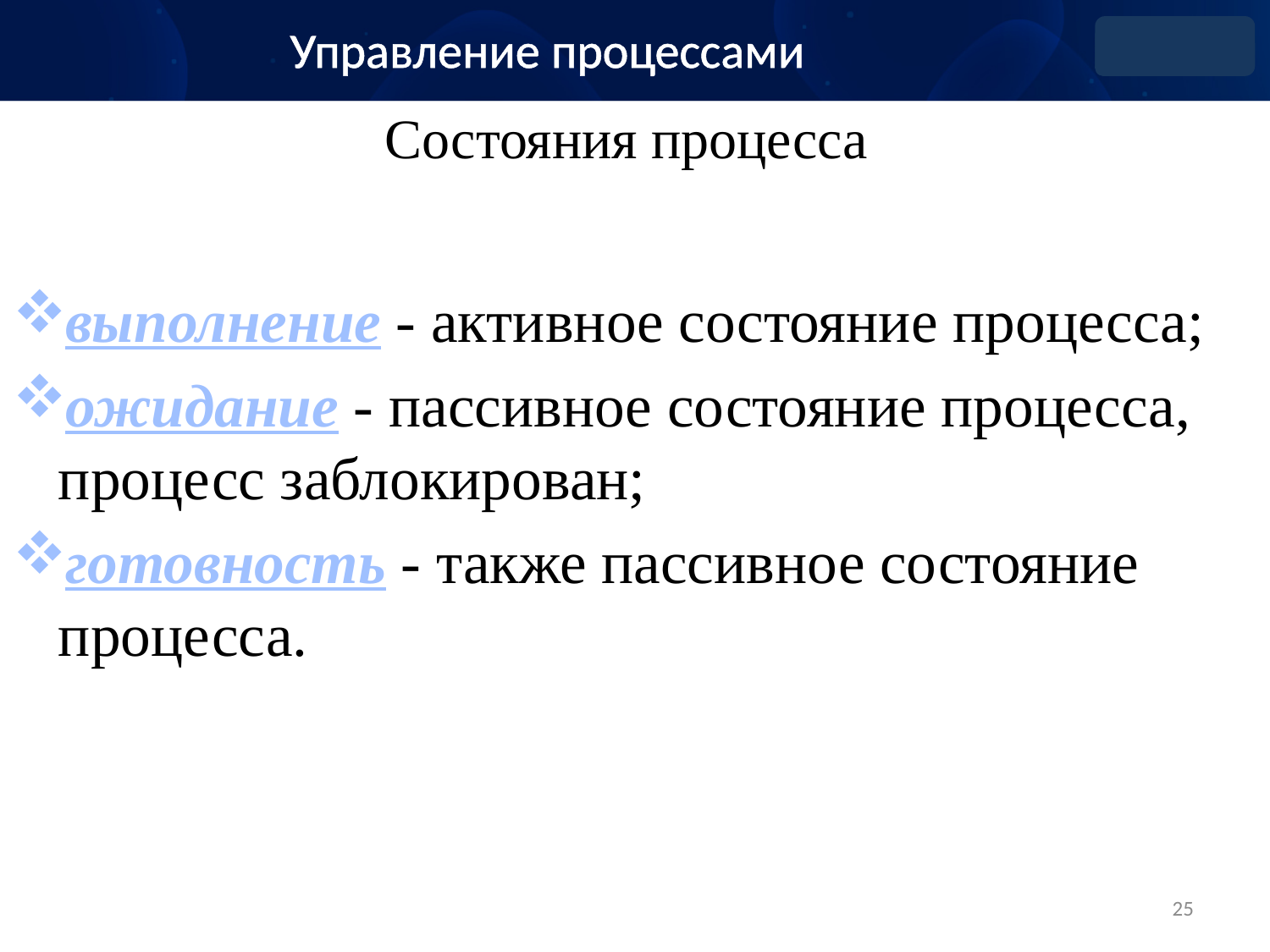

Управление процессами
# Состояния процесса
выполнение - активное состояние процесса;
ожидание - пассивное состояние процесса, процесс заблокирован;
готовность - также пассивное состояние процесса.
25